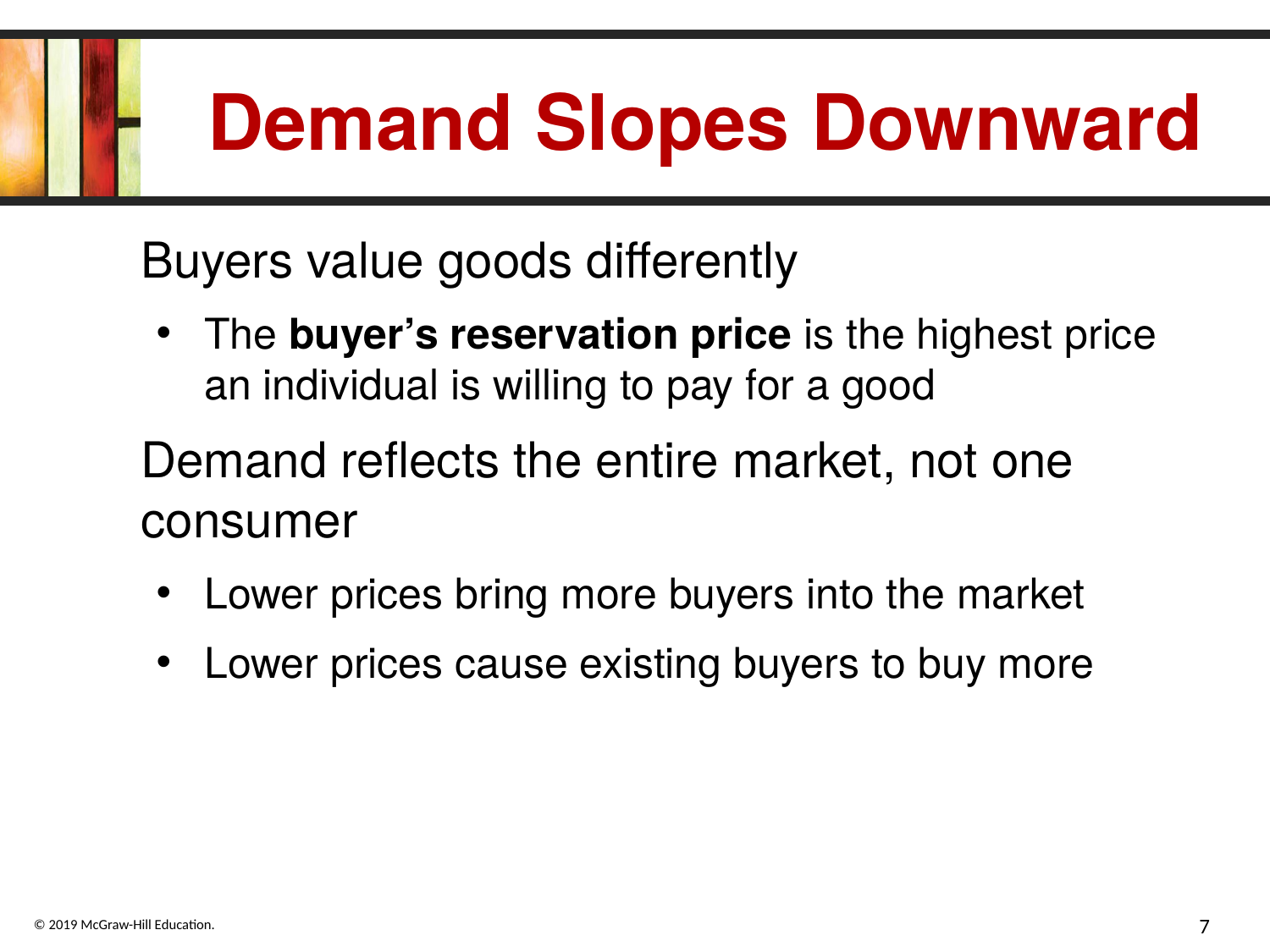

# Demand Slopes Downward
Buyers value goods differently
The buyer’s reservation price is the highest price an individual is willing to pay for a good
Demand reflects the entire market, not one consumer
Lower prices bring more buyers into the market
Lower prices cause existing buyers to buy more